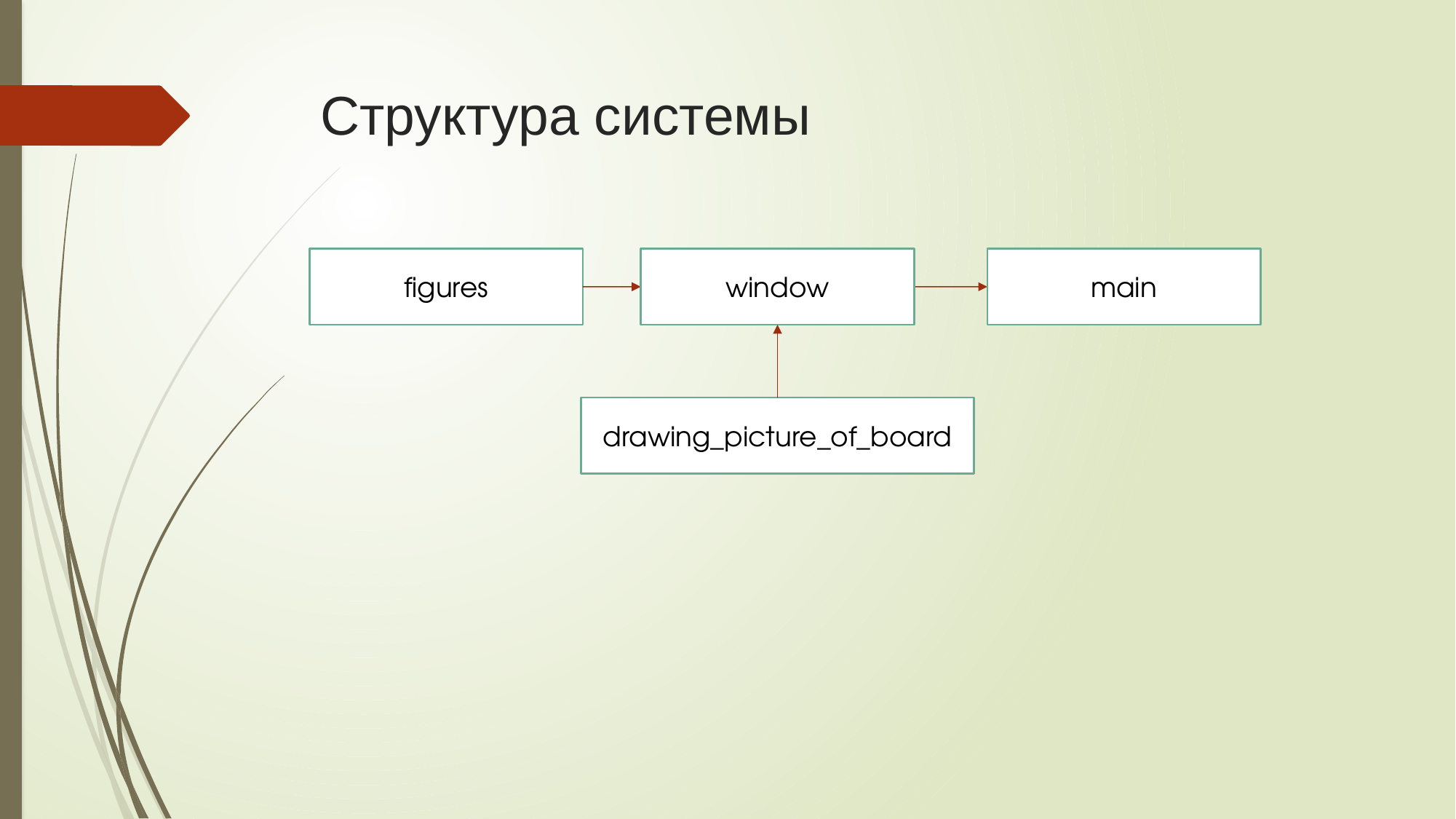

# Структура системы
main
window
figures
drawing_picture_of_board